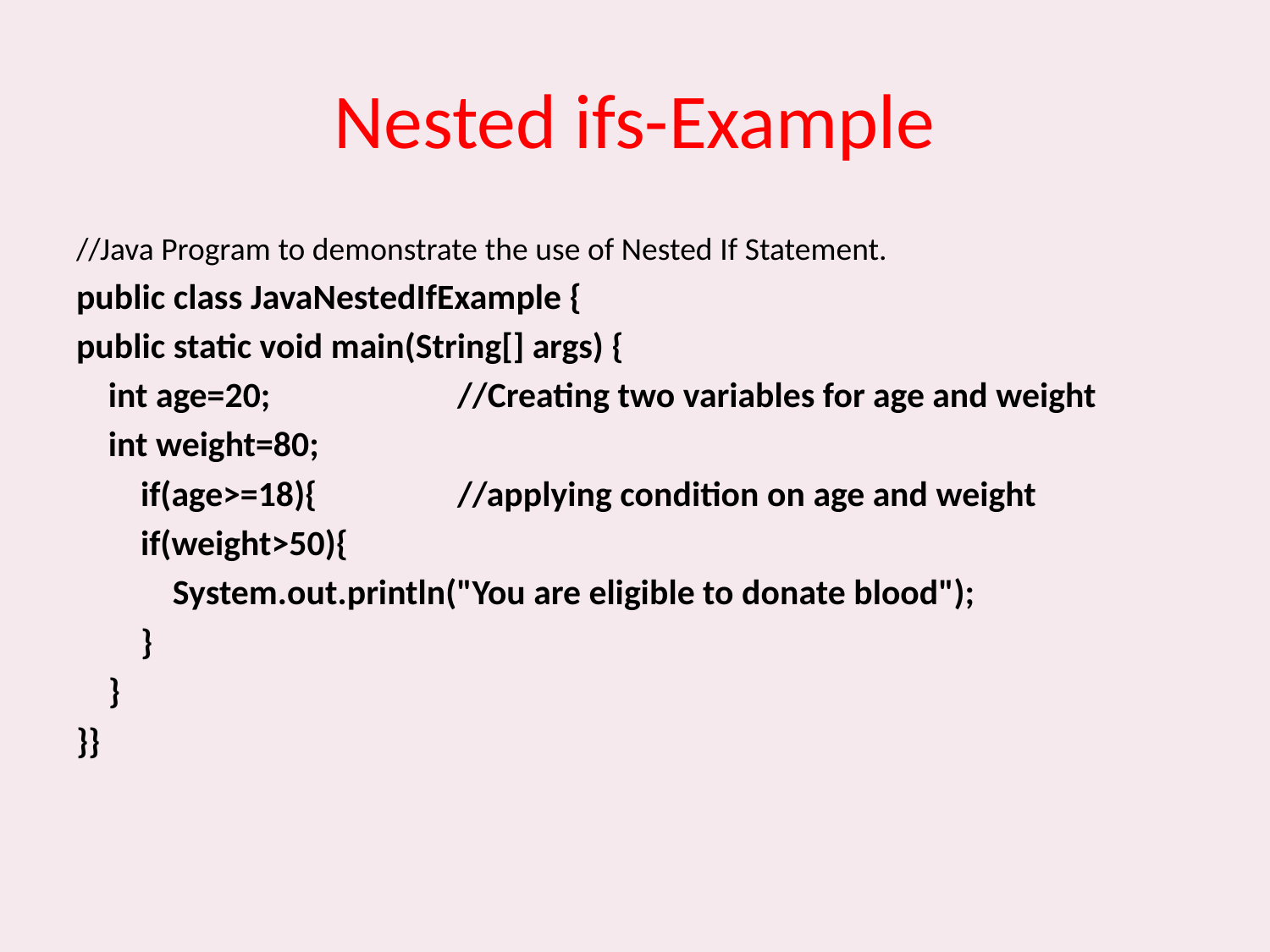

# Nested ifs-Example
//Java Program to demonstrate the use of Nested If Statement.
public class JavaNestedIfExample {
public static void main(String[] args) {
    int age=20;   		//Creating two variables for age and weight
    int weight=80;
        if(age>=18){    	//applying condition on age and weight
        if(weight>50){
            System.out.println("You are eligible to donate blood");
        }
    }
}}